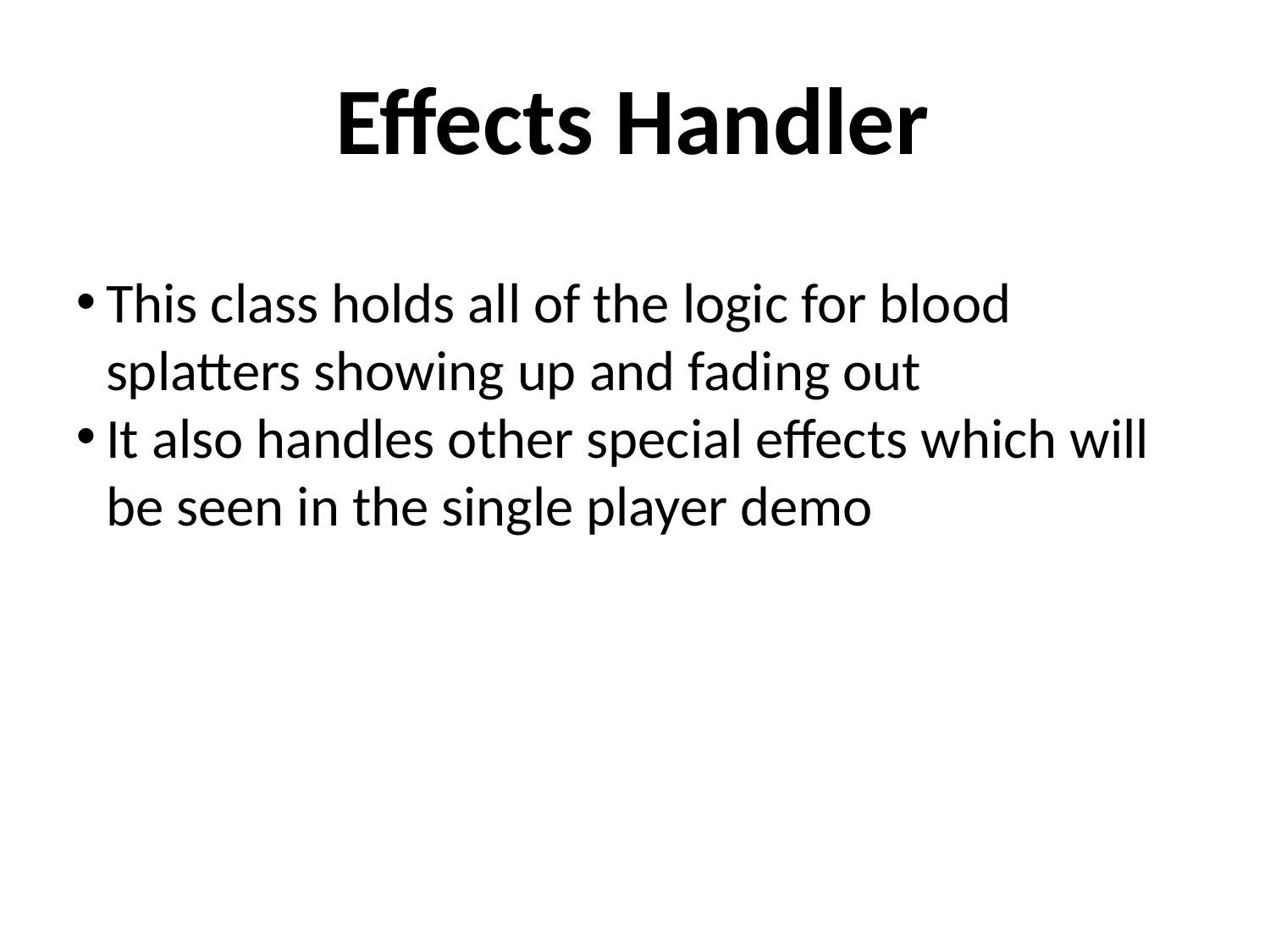

Effects Handler

This class holds all of the logic for blood splatters showing up and fading out
It also handles other special effects which will be seen in the single player demo